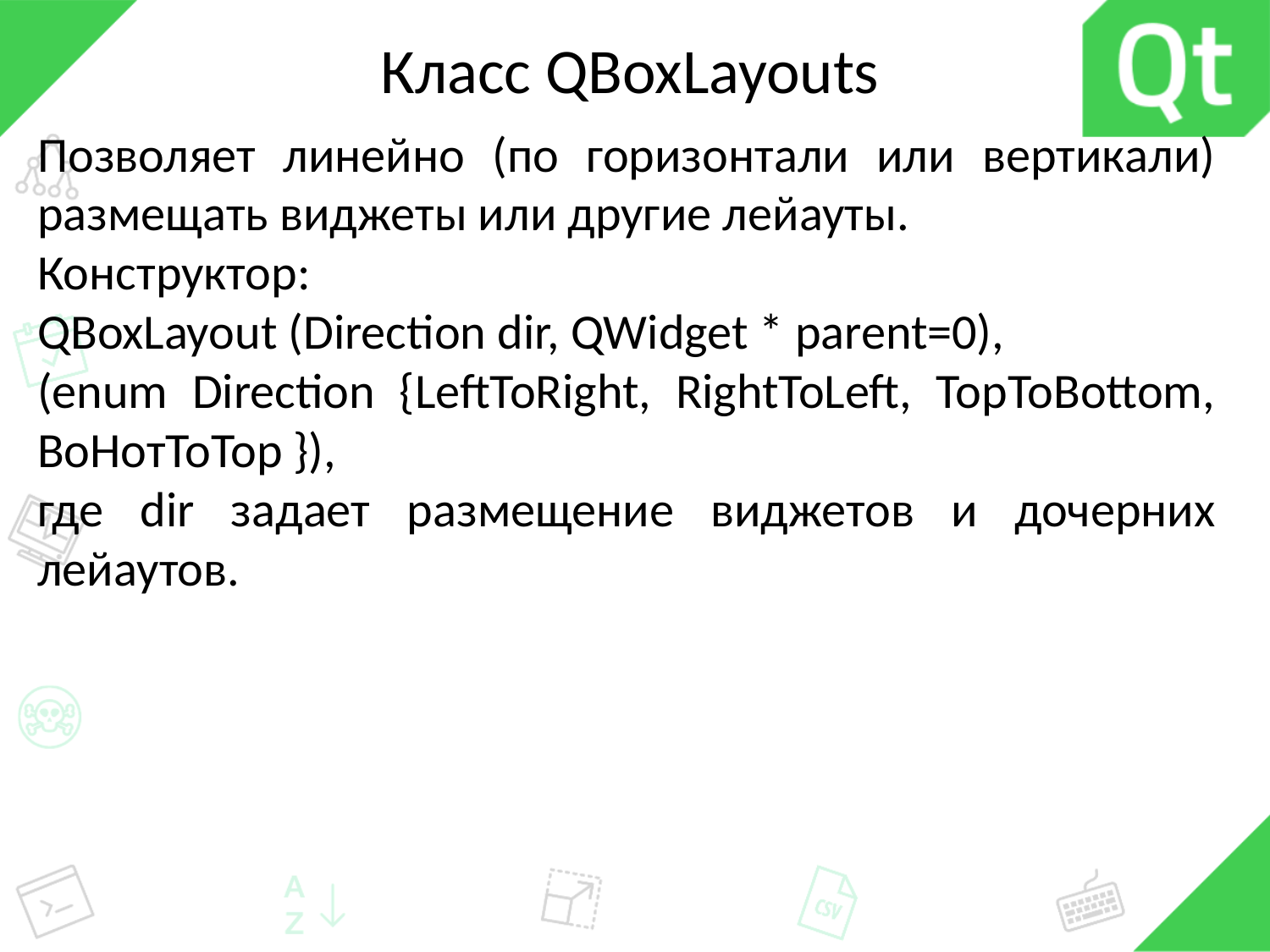

# Класс QBoxLayouts
Позволяет линейно (по горизонтали или вертикали) размещать виджеты или другие лейауты.
Конструктор:
QBoxLayout (Direction dir, QWidget * parent=0),
(enum Direction {LeftToRight, RightToLeft, TopToBottom, ВоНотТоТор }),
где dir задает размещение виджетов и дочерних лейаутов.